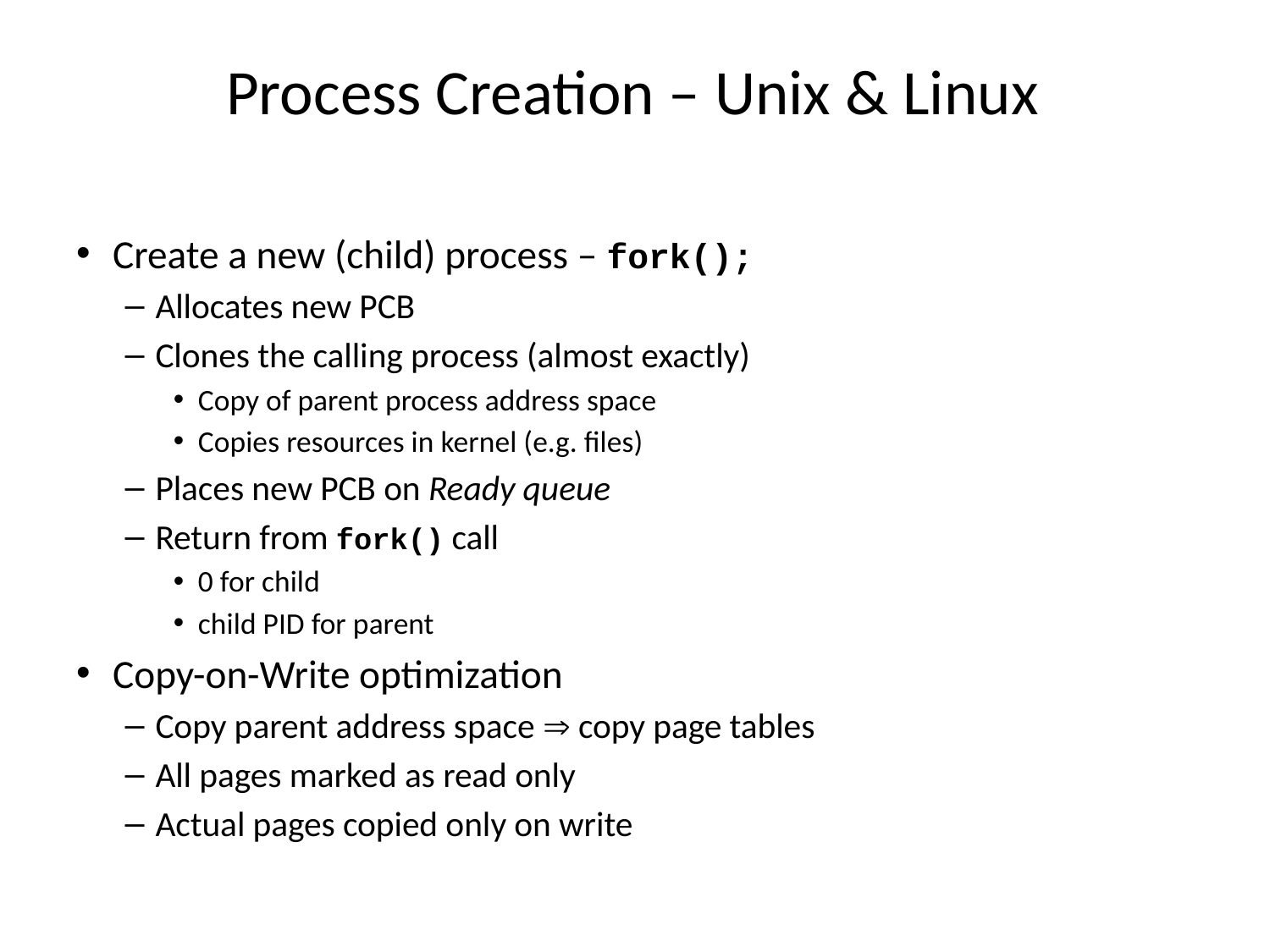

# Process Creation – Unix & Linux
Create a new (child) process – fork();
Allocates new PCB
Clones the calling process (almost exactly)
Copy of parent process address space
Copies resources in kernel (e.g. files)
Places new PCB on Ready queue
Return from fork() call
0 for child
child PID for parent
Copy-on-Write optimization
Copy parent address space ⇒ copy page tables
All pages marked as read only
Actual pages copied only on write